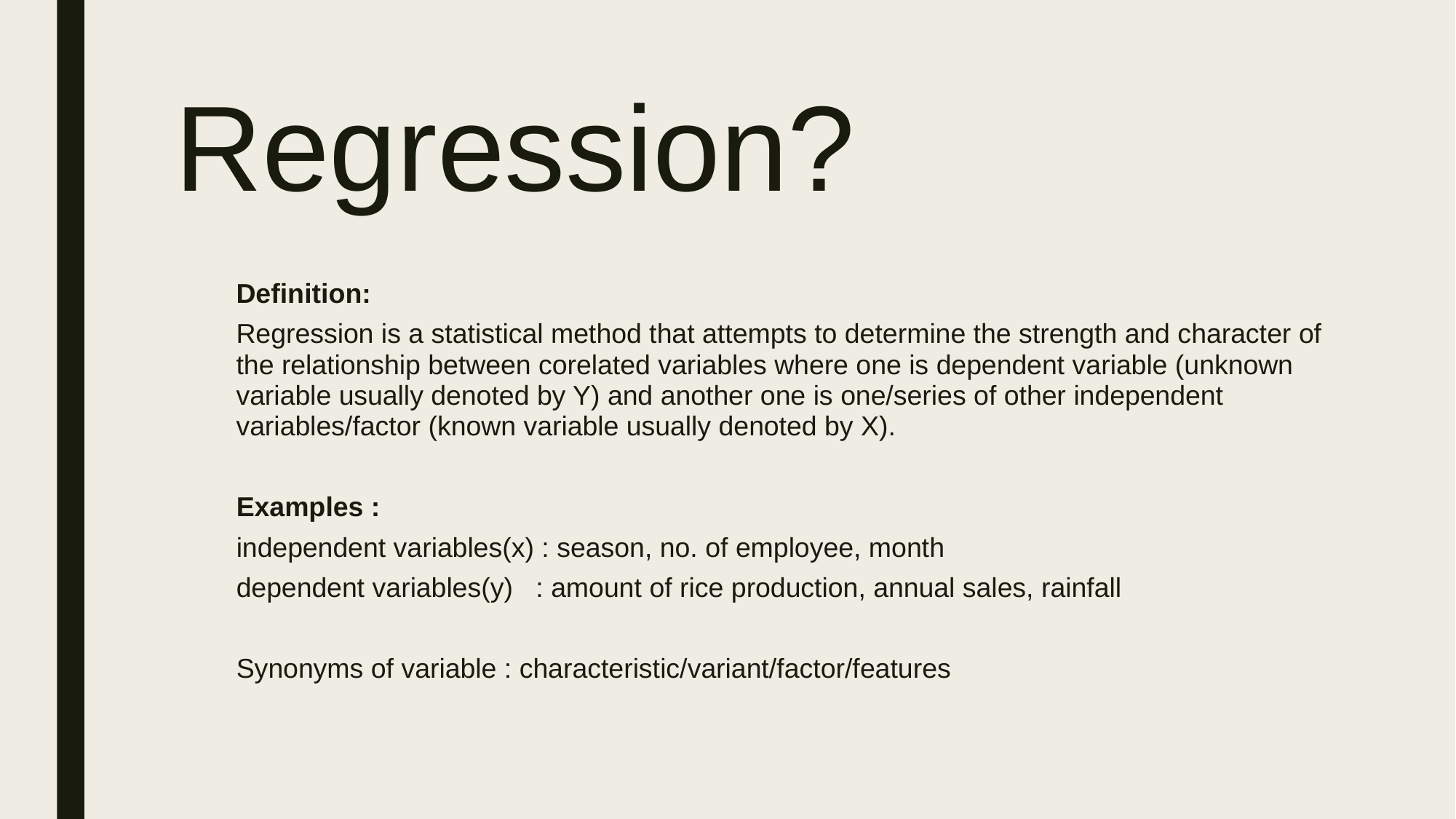

# Regression?
Definition:
Regression is a statistical method that attempts to determine the strength and character of the relationship between corelated variables where one is dependent variable (unknown variable usually denoted by Y) and another one is one/series of other independent variables/factor (known variable usually denoted by X).

Examples :
independent variables(x) : season, no. of employee, month
dependent variables(y)   : amount of rice production, annual sales, rainfall

Synonyms of variable : characteristic/variant/factor/features